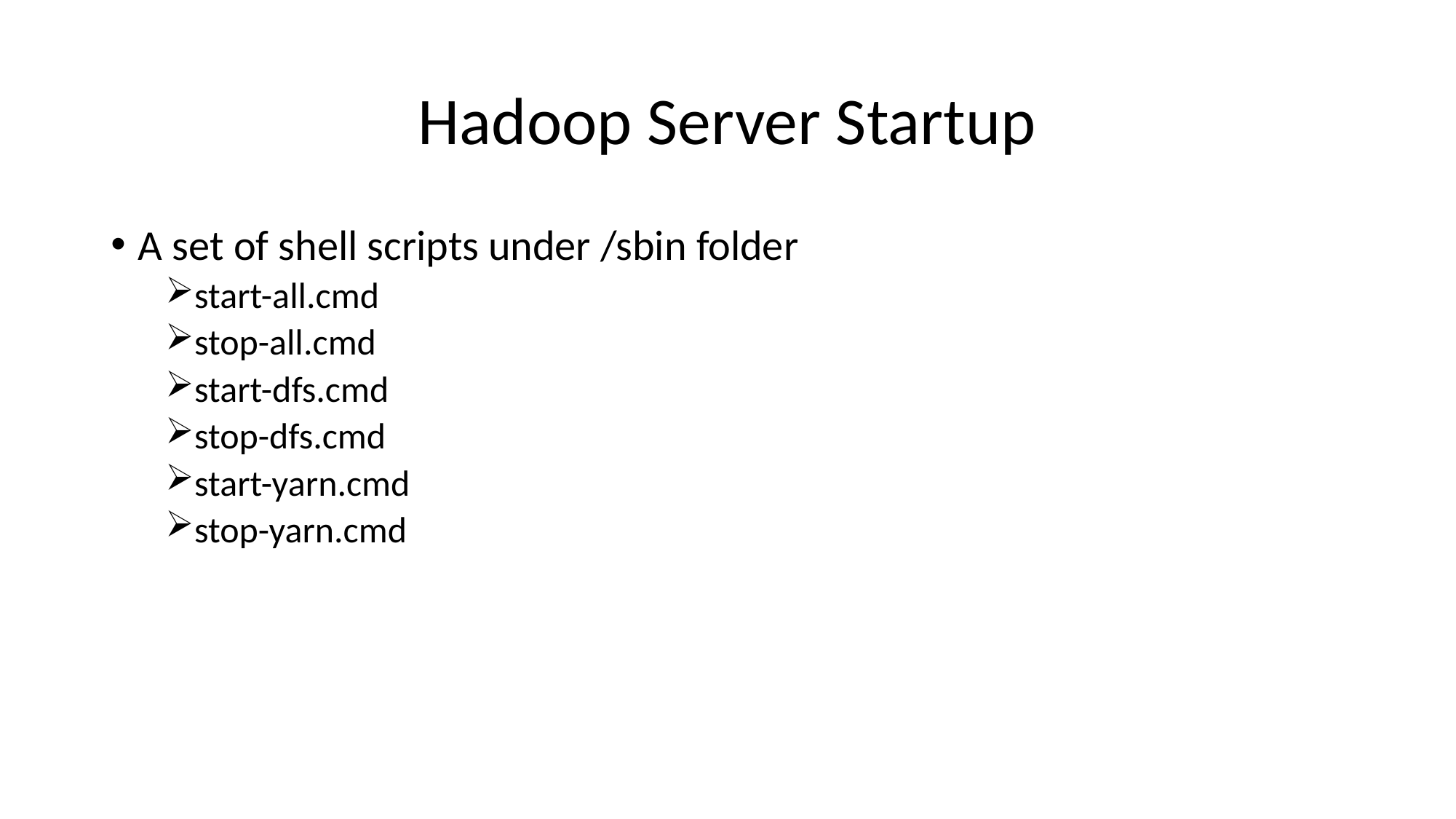

# Hadoop Server Startup
A set of shell scripts under /sbin folder
start-all.cmd
stop-all.cmd
start-dfs.cmd
stop-dfs.cmd
start-yarn.cmd
stop-yarn.cmd